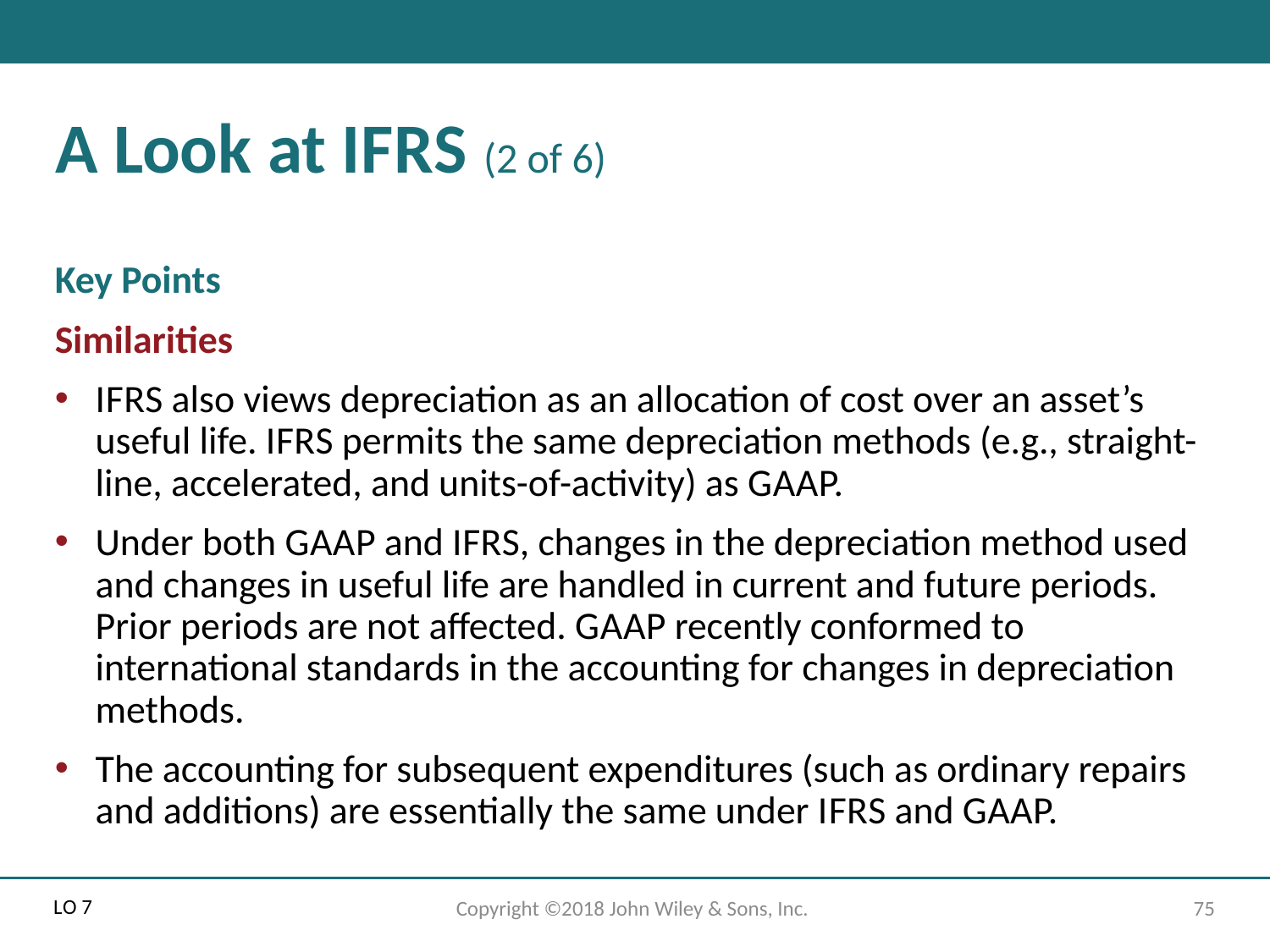

# A Look at I F R S (2 of 6)
Key Points
Similarities
I F R S also views depreciation as an allocation of cost over an asset’s useful life. I F R S permits the same depreciation methods (e.g., straight-line, accelerated, and units-of-activity) as G A A P.
Under both G A A P and I F R S, changes in the depreciation method used and changes in useful life are handled in current and future periods. Prior periods are not affected. G A A P recently conformed to international standards in the accounting for changes in depreciation methods.
The accounting for subsequent expenditures (such as ordinary repairs and additions) are essentially the same under I F R S and G A A P.
L O 7
Copyright ©2018 John Wiley & Sons, Inc.
75